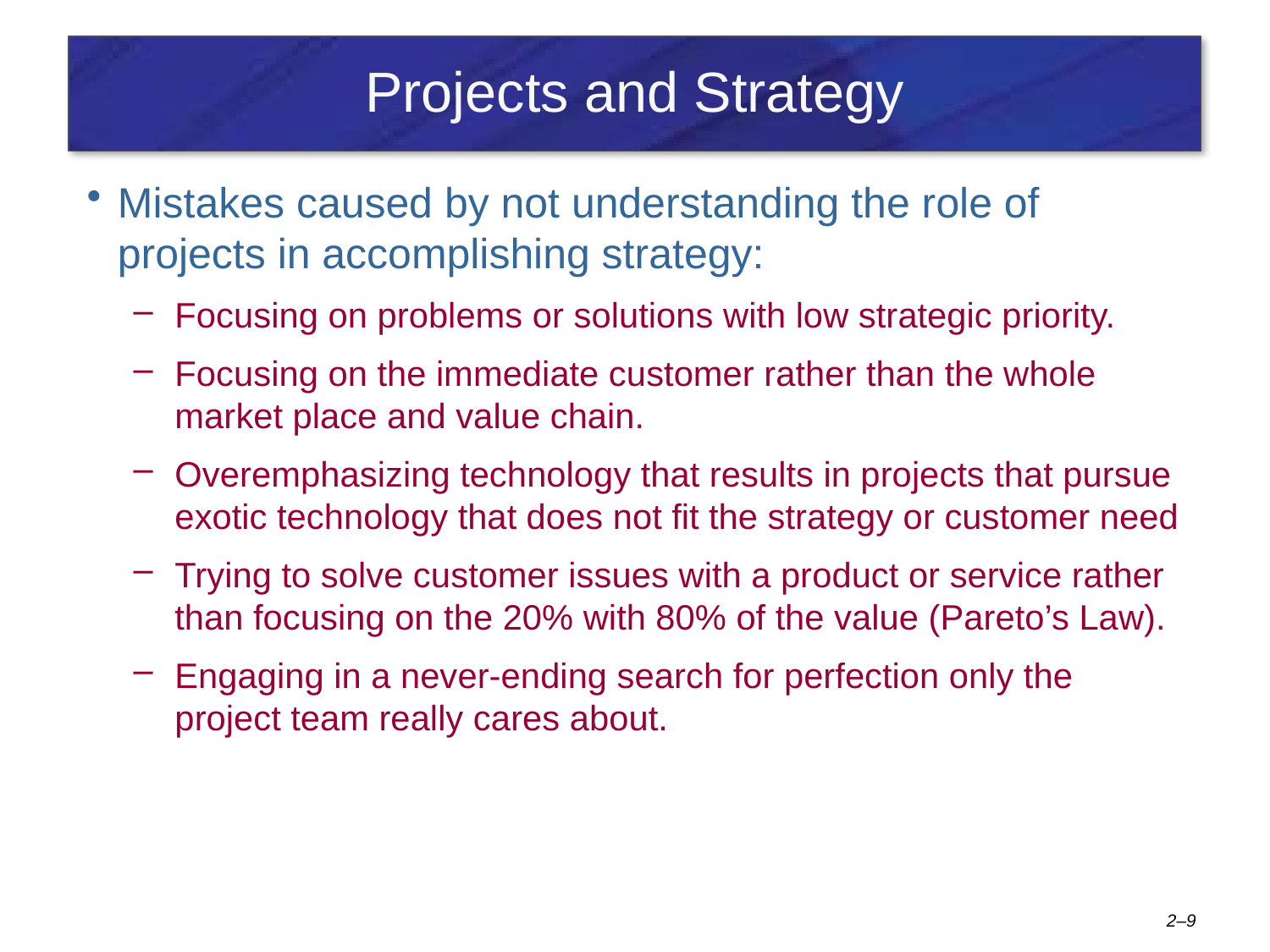

# Projects and Strategy
Mistakes caused by not understanding the role of projects in accomplishing strategy:
Focusing on problems or solutions with low strategic priority.
Focusing on the immediate customer rather than the whole market place and value chain.
Overemphasizing technology that results in projects that pursue exotic technology that does not fit the strategy or customer need
Trying to solve customer issues with a product or service rather than focusing on the 20% with 80% of the value (Pareto’s Law).
Engaging in a never-ending search for perfection only the project team really cares about.
2–9